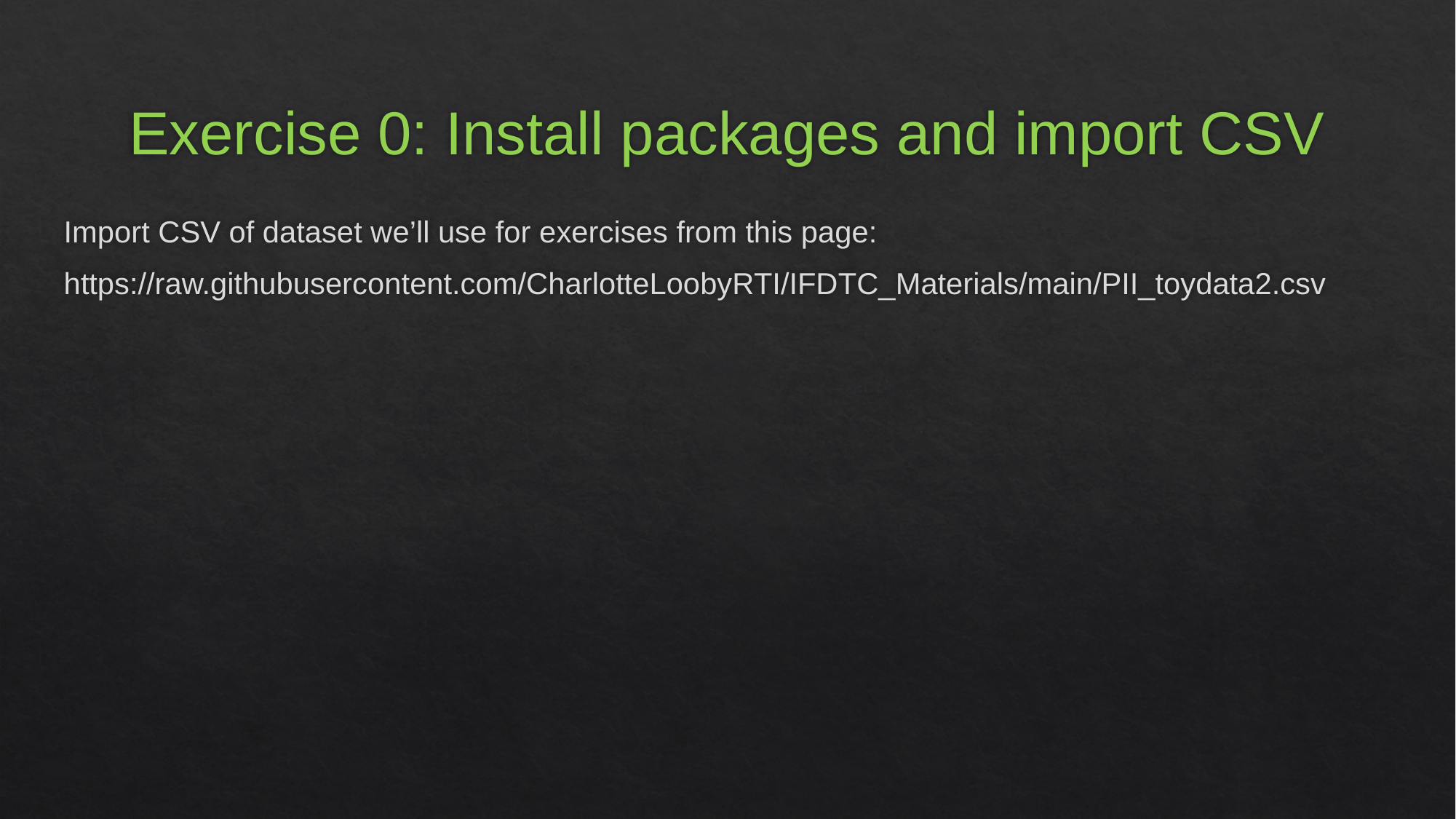

# Exercise 0: Install packages and import CSV
Import CSV of dataset we’ll use for exercises from this page:
https://raw.githubusercontent.com/CharlotteLoobyRTI/IFDTC_Materials/main/PII_toydata2.csv